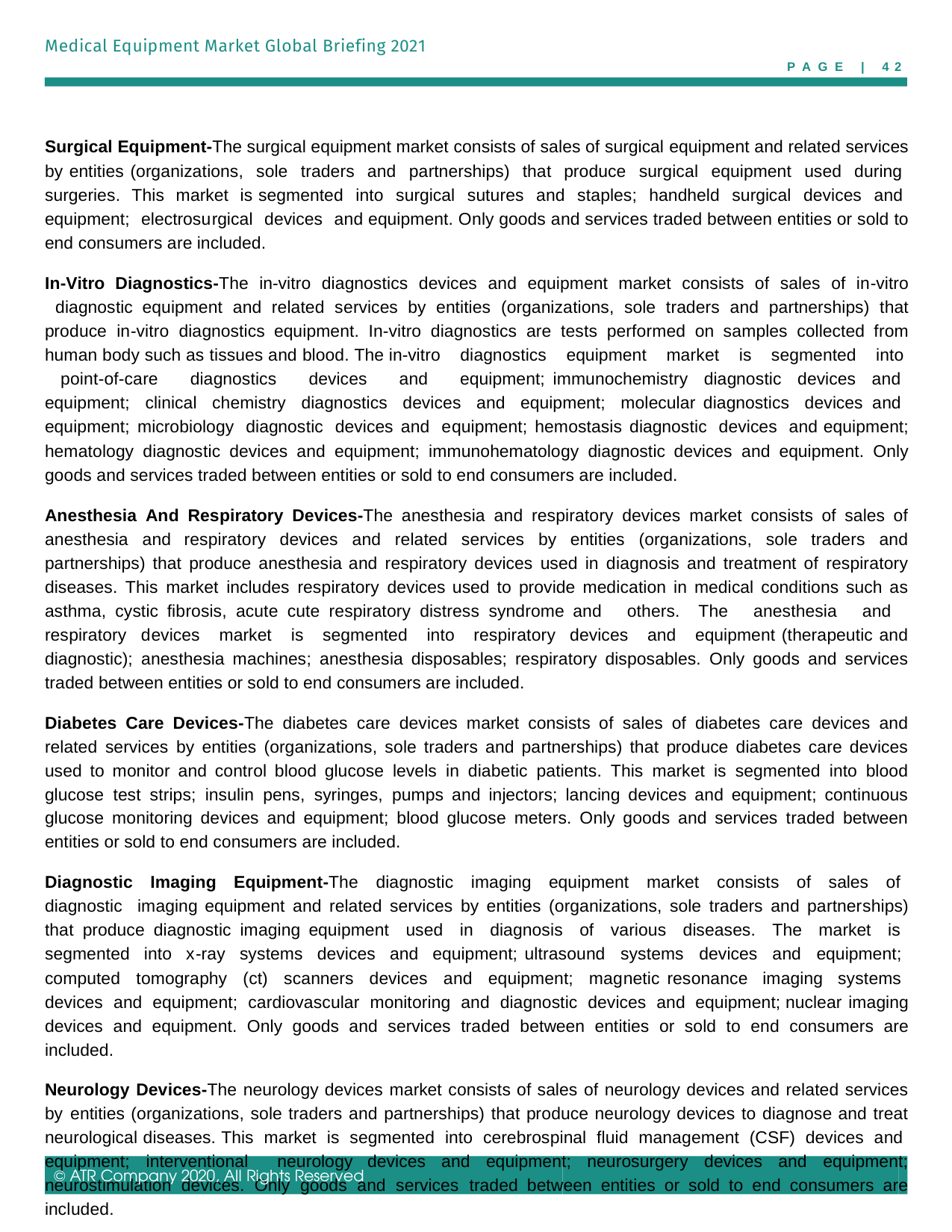

Medical Equipment Market Global Briefing 2021
P  A  G  E     |     4 2

Surgical Equipment-The surgical equipment market consists of sales of surgical equipment and related services by entities (organizations,  sole  traders  and  partnerships)  that  produce  surgical  equipment  used  during  surgeries.  This  market  is segmented  into  surgical  sutures  and  staples;  handheld  surgical  devices  and  equipment;  electrosurgical  devices  and equipment. Only goods and services traded between entities or sold to end consumers are included.

In-Vitro  Diagnostics-The  in-vitro  diagnostics  devices  and  equipment  market  consists  of  sales  of  in-vitro  diagnostic equipment and related services by entities (organizations, sole traders and partnerships) that produce in-vitro diagnostics equipment. In-vitro diagnostics are tests performed on samples collected from human body such as tissues and blood. The in-vitro    diagnostics    equipment    market    is    segmented    into    point-of-care    diagnostics    devices    and    equipment; immunochemistry  diagnostic  devices  and  equipment;  clinical  chemistry  diagnostics  devices  and  equipment;  molecular diagnostics  devices and  equipment; microbiology  diagnostic  devices and  equipment; hemostasis diagnostic  devices  and equipment; hematology diagnostic devices and equipment; immunohematology diagnostic devices and equipment. Only goods and services traded between entities or sold to end consumers are included.

Anesthesia And Respiratory Devices-The anesthesia and respiratory devices market consists of sales of anesthesia and respiratory devices and related services by entities (organizations, sole traders and partnerships) that produce anesthesia and respiratory devices used in diagnosis and treatment of respiratory diseases. This market includes respiratory devices used to provide medication in medical conditions such as asthma, cystic fibrosis, acute cute respiratory distress syndrome and   others.  The   anesthesia   and   respiratory  devices   market   is   segmented   into   respiratory  devices   and   equipment (therapeutic and diagnostic); anesthesia machines; anesthesia disposables; respiratory disposables. Only goods and services traded between entities or sold to end consumers are included.

Diabetes Care Devices-The diabetes care devices market consists of sales of diabetes care devices and related services by entities (organizations, sole traders and partnerships) that produce diabetes care devices used to monitor and control blood glucose levels in diabetic patients. This market is segmented into blood glucose test strips; insulin pens, syringes, pumps and injectors; lancing devices and equipment; continuous glucose monitoring devices and equipment; blood glucose meters. Only goods and services traded between entities or sold to end consumers are included.

Diagnostic  Imaging  Equipment-The  diagnostic  imaging  equipment  market  consists  of  sales  of  diagnostic  imaging equipment and related services by entities (organizations, sole traders and partnerships) that produce diagnostic imaging equipment  used  in  diagnosis  of  various  diseases.  The  market  is  segmented  into  x-ray  systems  devices  and  equipment; ultrasound  systems  devices  and  equipment;  computed  tomography  (ct)  scanners  devices  and  equipment;  magnetic resonance  imaging  systems  devices  and  equipment;  cardiovascular  monitoring  and  diagnostic  devices  and  equipment; nuclear imaging devices and equipment. Only goods and services traded between entities or sold to end consumers are included.

Neurology Devices-The neurology devices market consists of sales of neurology devices and related services by entities (organizations, sole traders and partnerships) that produce neurology devices to diagnose and treat neurological diseases. This  market  is  segmented  into  cerebrospinal  fluid  management  (CSF)  devices  and  equipment; interventional  neurology devices and equipment; neurosurgery devices and equipment; neurostimulation devices. Only goods and services traded between entities or sold to end consumers are included.

© ATR Company 2020, All Rights Reserved